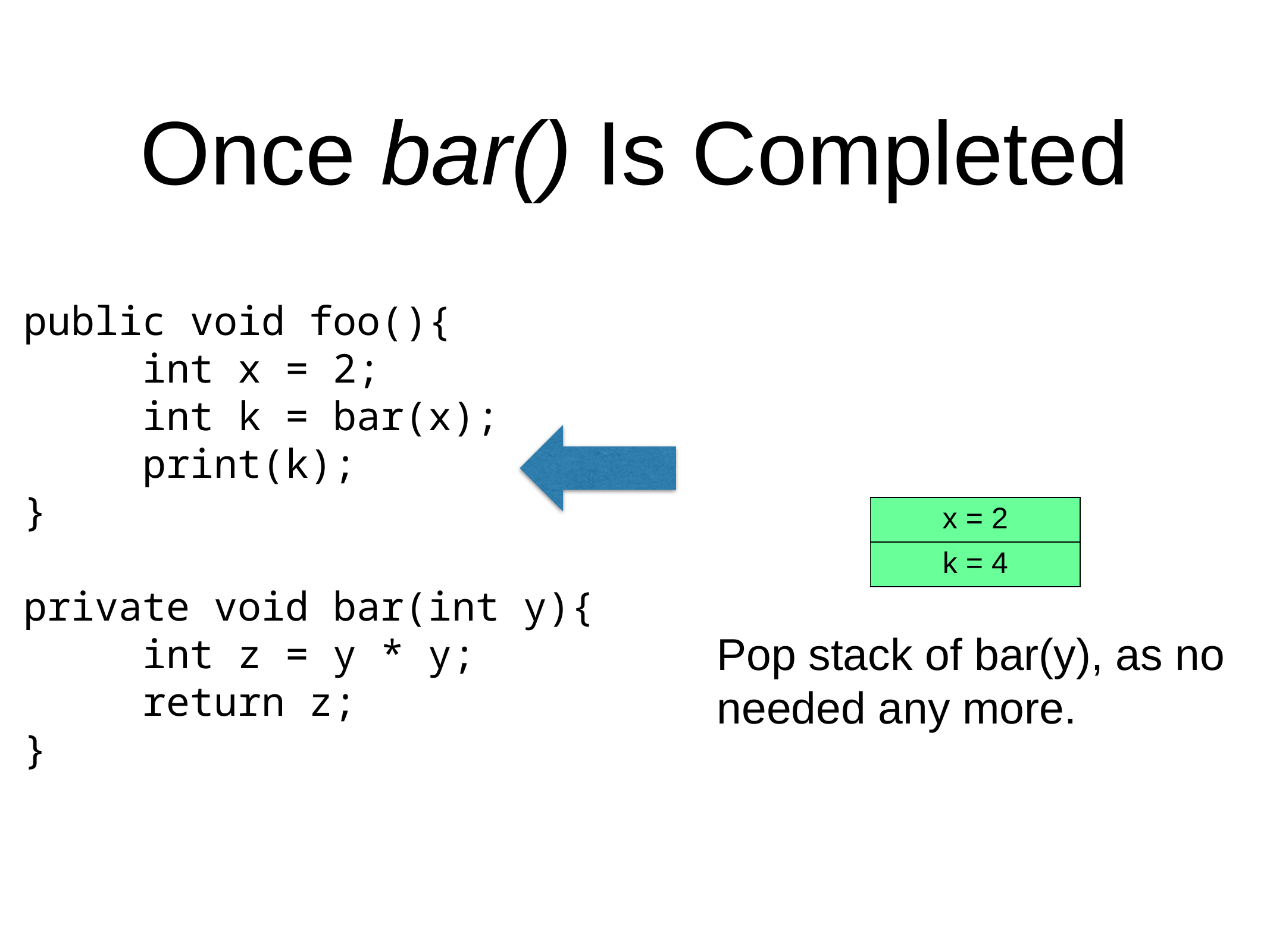

# Once bar() Is Completed
public void foo(){
     int x = 2;
     int k = bar(x);
     print(k);
}

private void bar(int y){
     int z = y * y;
     return z;
}

| x = 2 |
| --- |
| k = 4 |
Pop stack of bar(y), as no needed any more.